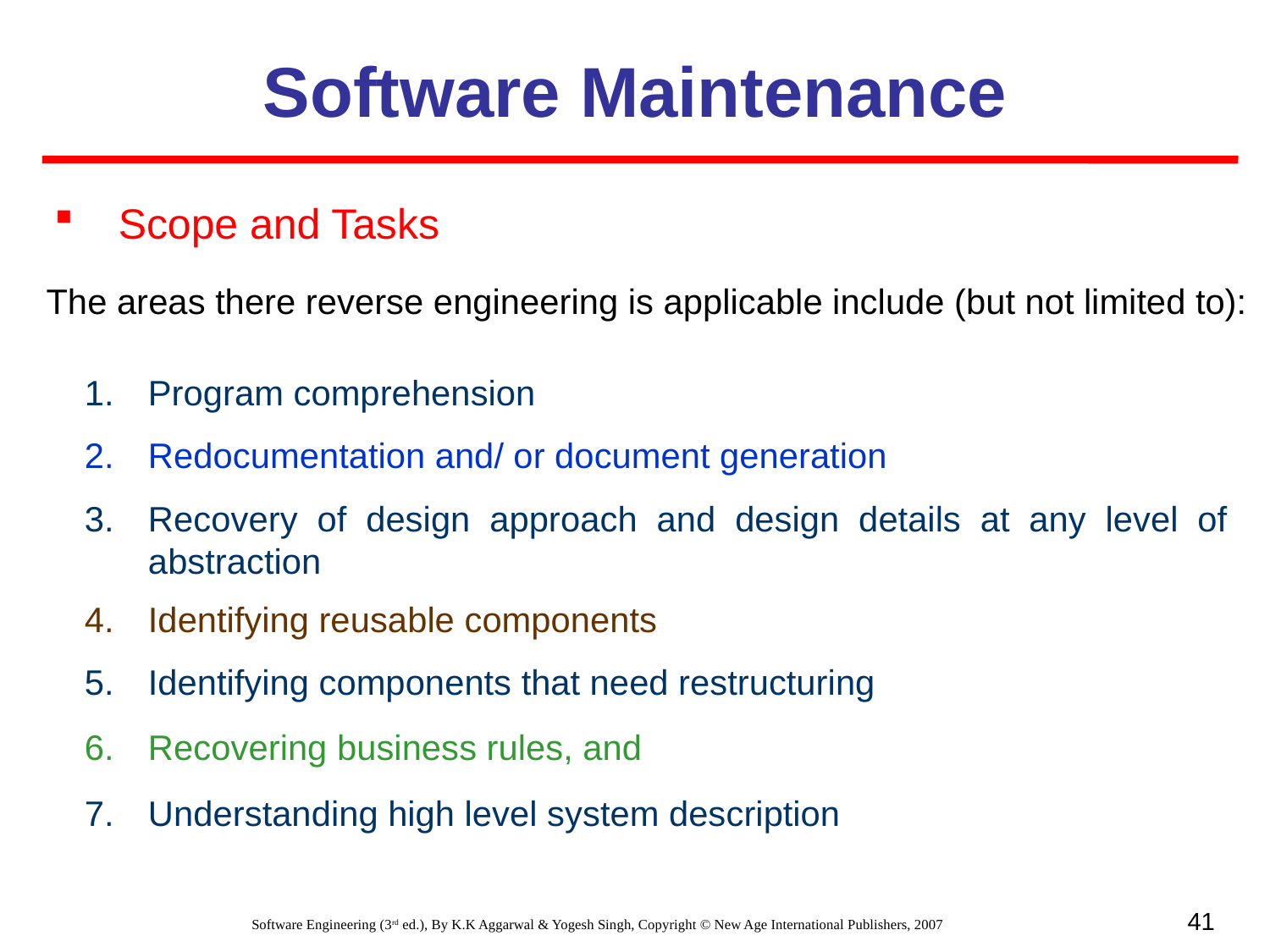

Software Maintenance

Scope and Tasks
The areas there reverse engineering is applicable include (but not limited to):
Program comprehension
Redocumentation and/ or document generation
Recovery of design approach and design details at any level of abstraction
Identifying reusable components
Identifying components that need restructuring
Recovering business rules, and
Understanding high level system description
41